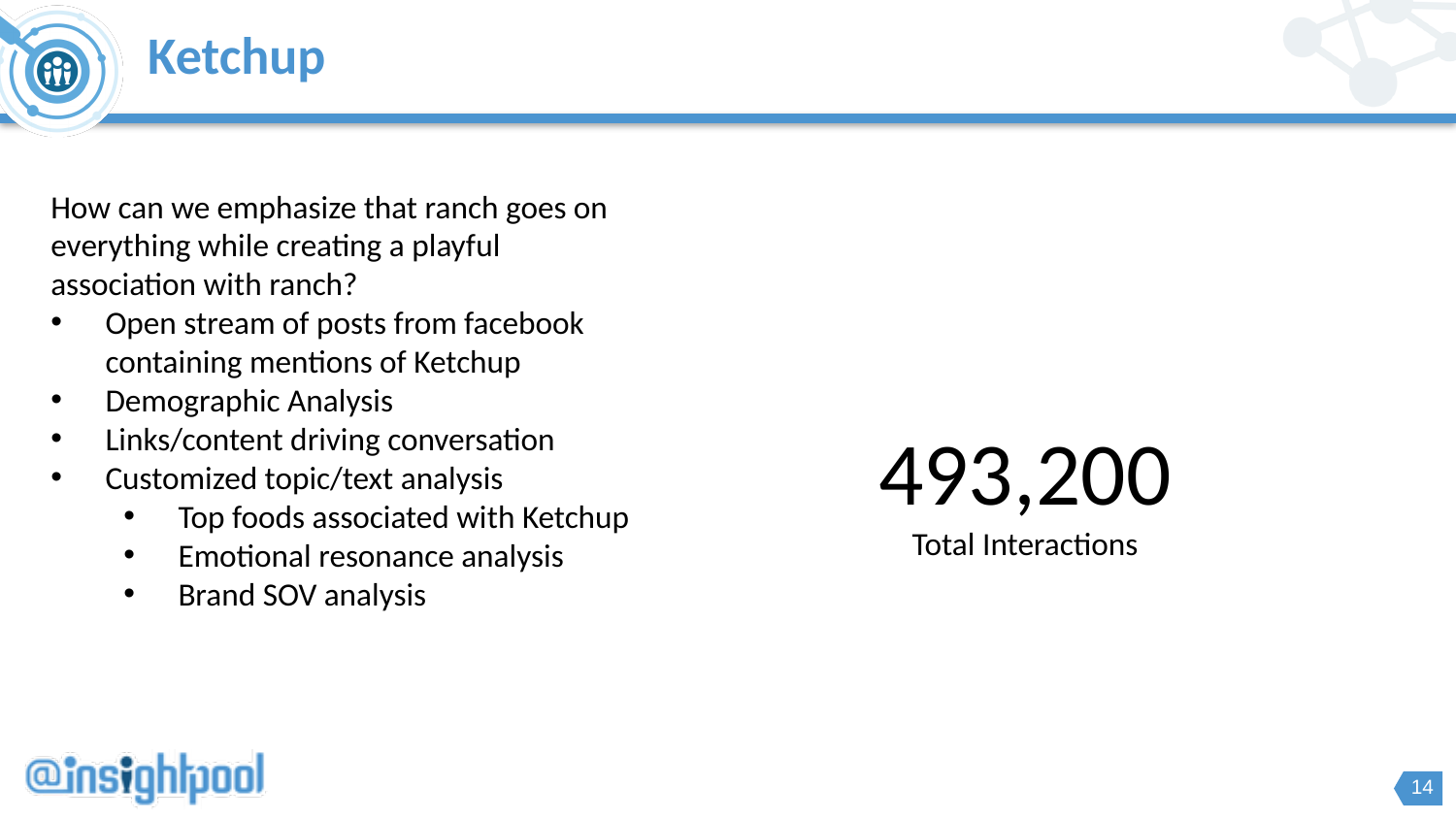

Ketchup
How can we emphasize that ranch goes on everything while creating a playful association with ranch?
Open stream of posts from facebook containing mentions of Ketchup
Demographic Analysis
Links/content driving conversation
Customized topic/text analysis
Top foods associated with Ketchup
Emotional resonance analysis
Brand SOV analysis
493,200
Total Interactions